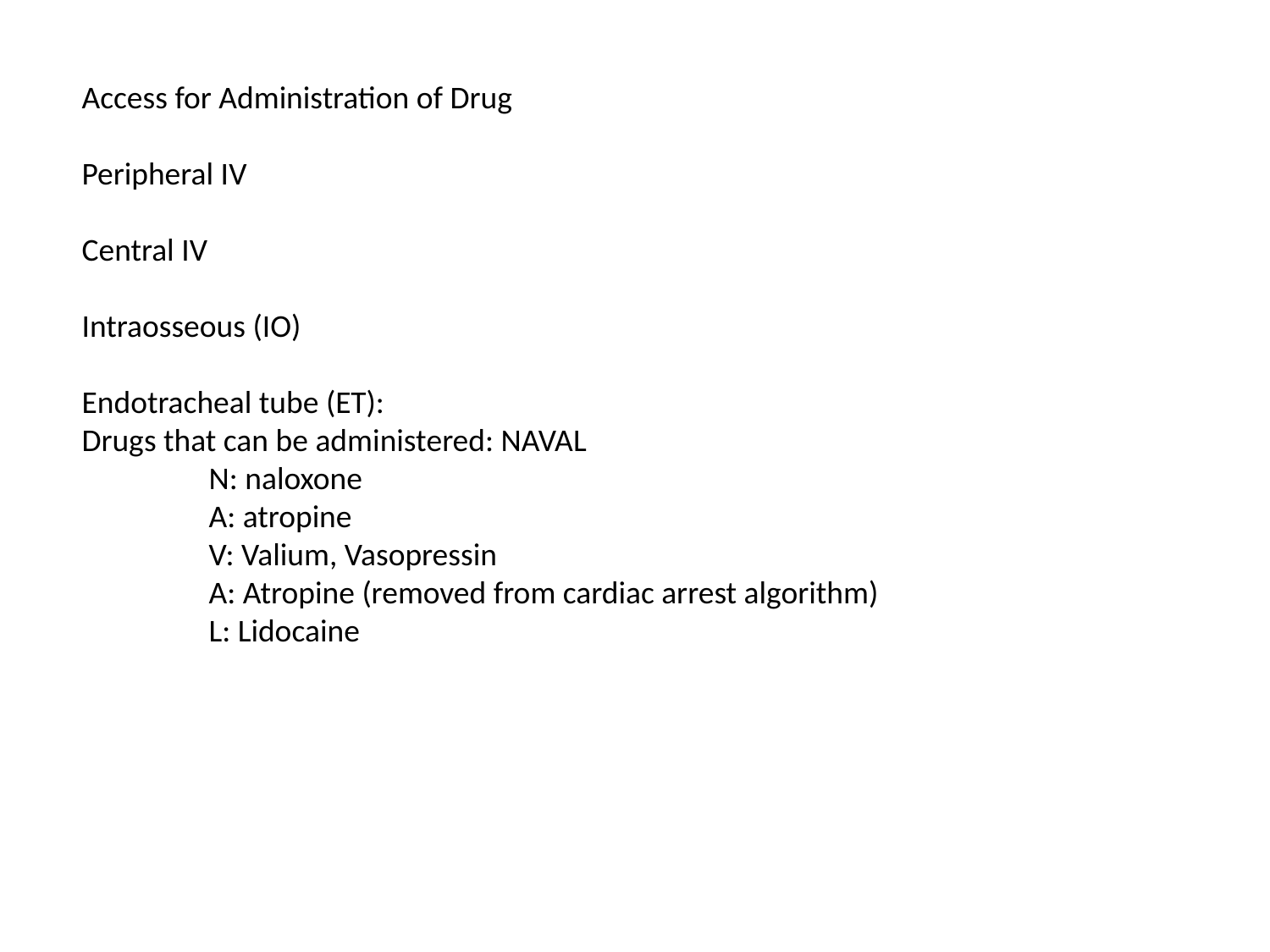

Access for Administration of Drug

Peripheral IV

Central IV

Intraosseous (IO)

Endotracheal tube (ET):
Drugs that can be administered: NAVAL
	N: naloxone
	A: atropine
	V: Valium, Vasopressin
	A: Atropine (removed from cardiac arrest algorithm)
	L: Lidocaine